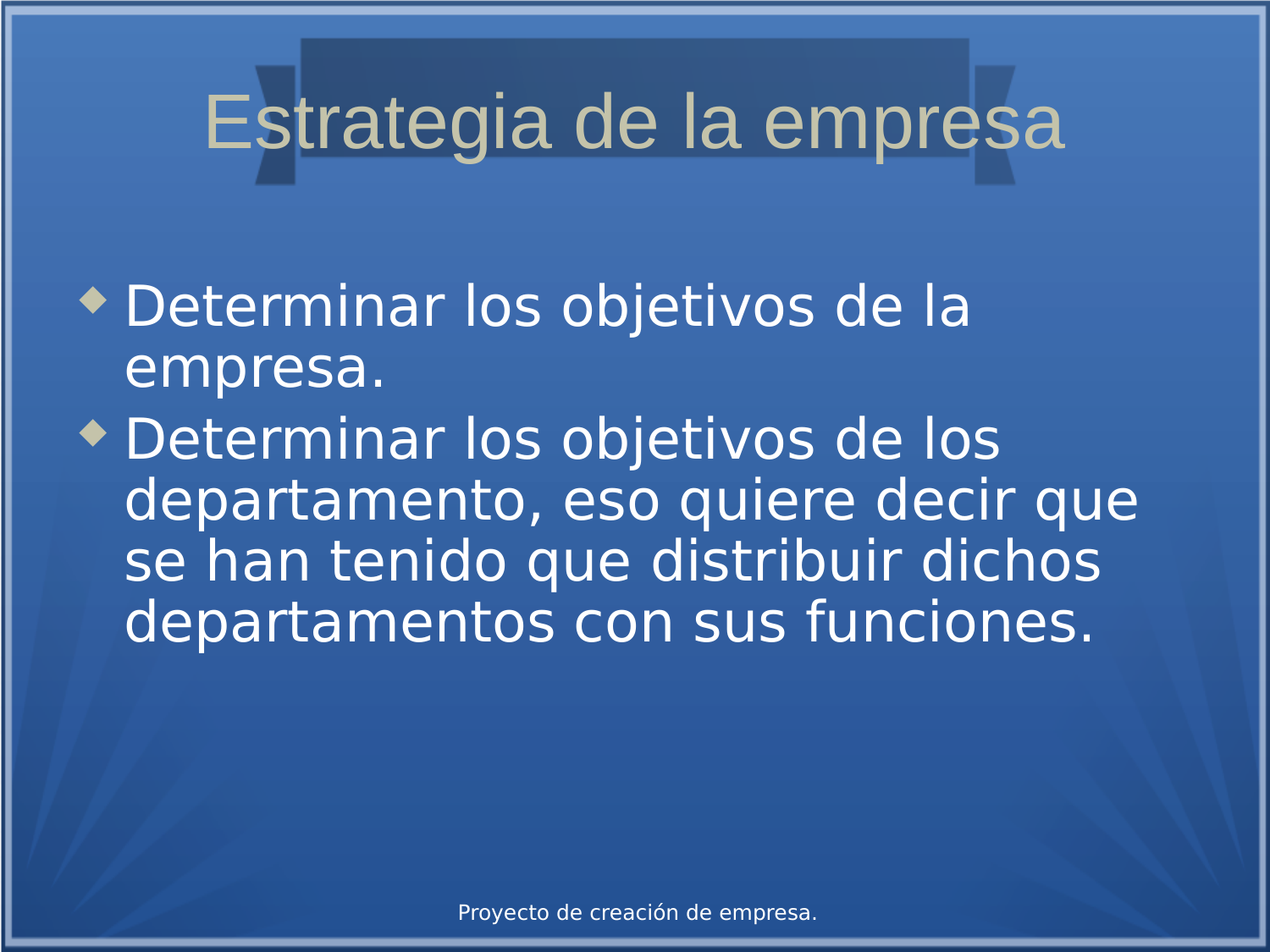

Estrategia de la empresa

Determinar los objetivos de la empresa.
Determinar los objetivos de los departamento, eso quiere decir que se han tenido que distribuir dichos departamentos con sus funciones.

 Proyecto de creación de empresa.